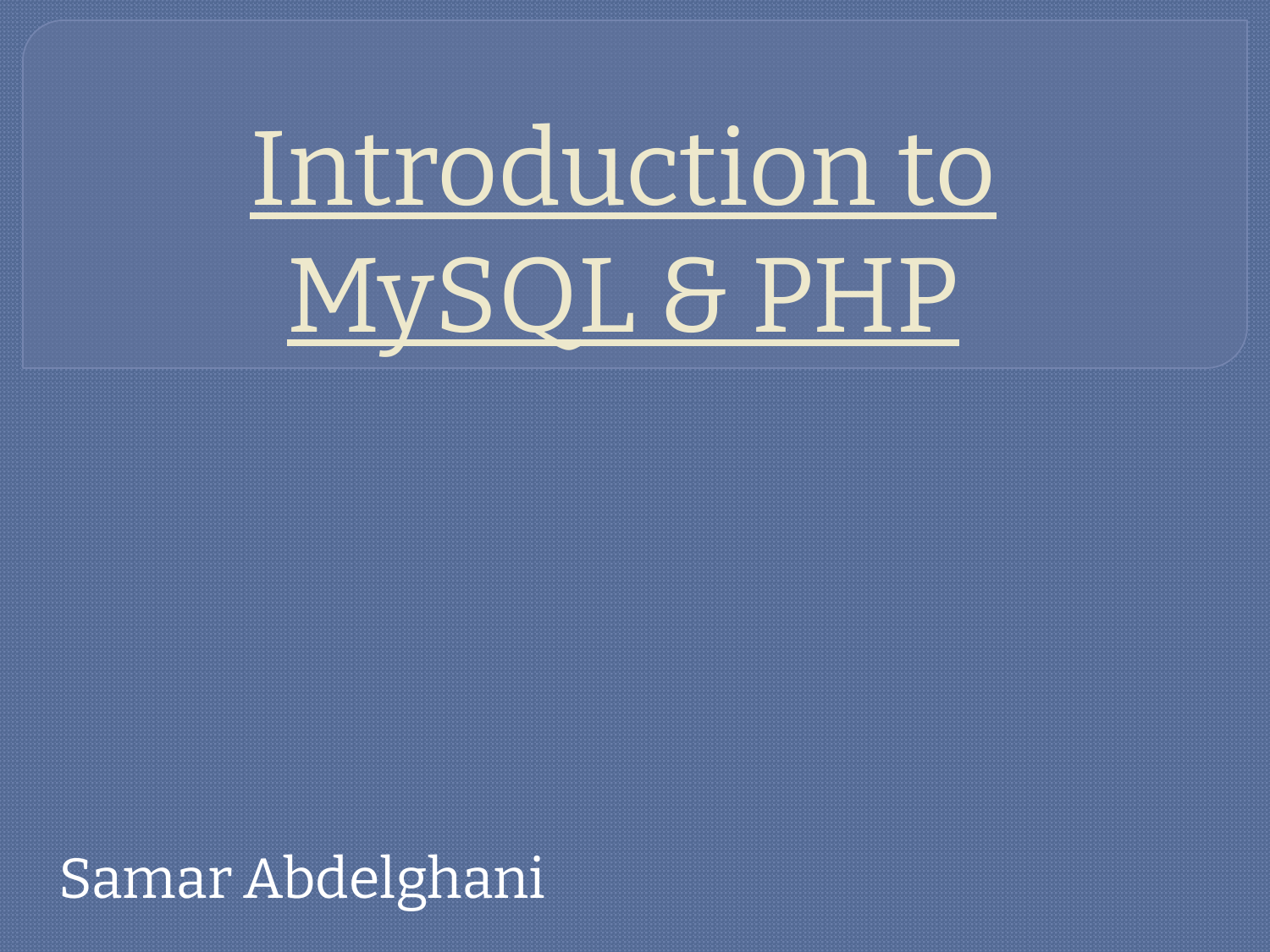

# Introduction to MySQL & PHP
Samar Abdelghani